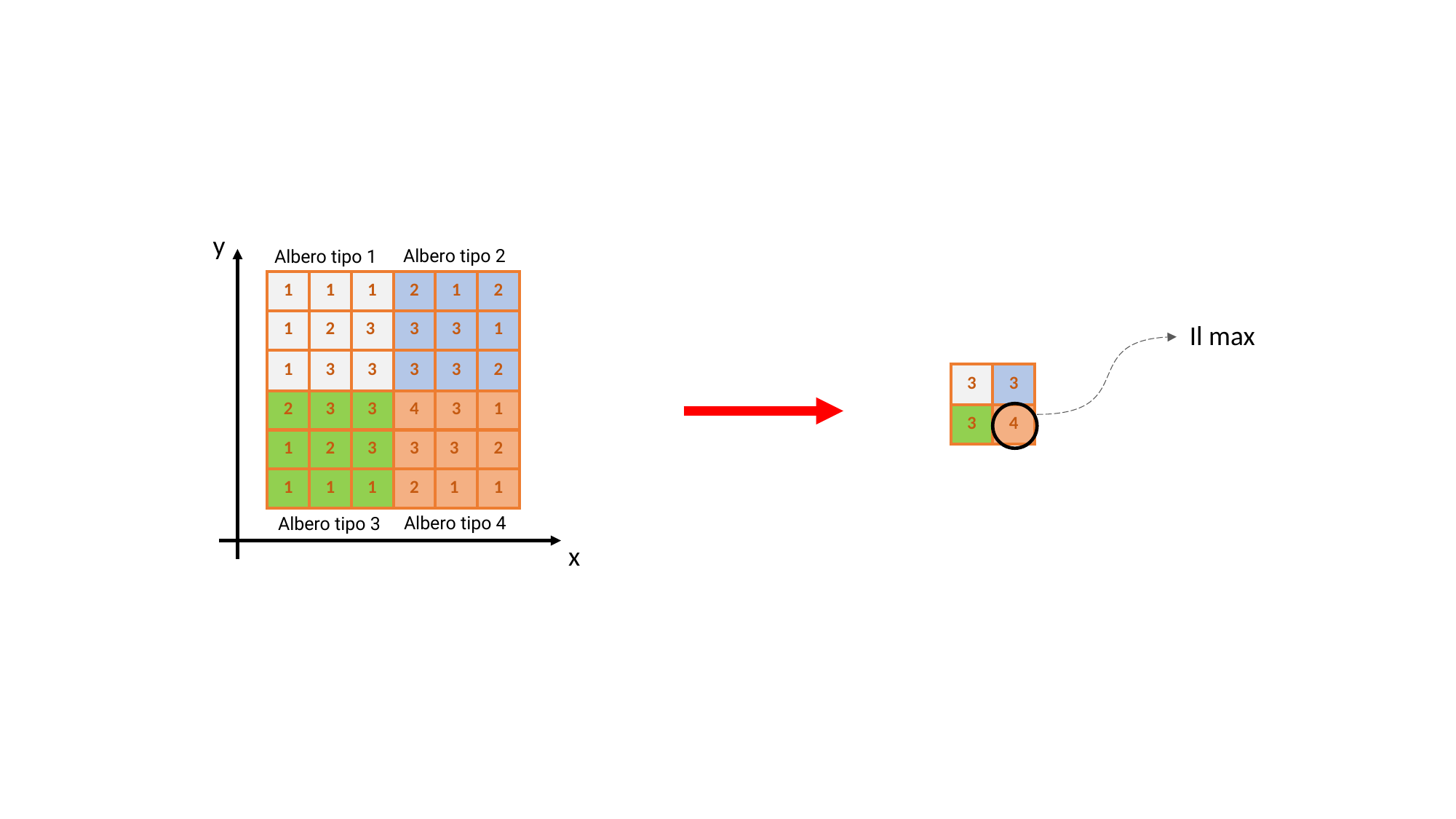

y
Albero tipo 2
Albero tipo 1
| 1 | 1 | 1 | 2 | 1 | 2 |
| --- | --- | --- | --- | --- | --- |
| 1 | 2 | 3 | 3 | 3 | 1 |
| 1 | 3 | 3 | 3 | 3 | 2 |
| 2 | 3 | 3 | 4 | 3 | 1 |
| 1 | 2 | 3 | 3 | 3 | 2 |
| 1 | 1 | 1 | 2 | 1 | 1 |
Il max
| 3 | 3 |
| --- | --- |
| 3 | 4 |

Albero tipo 4
Albero tipo 3
x